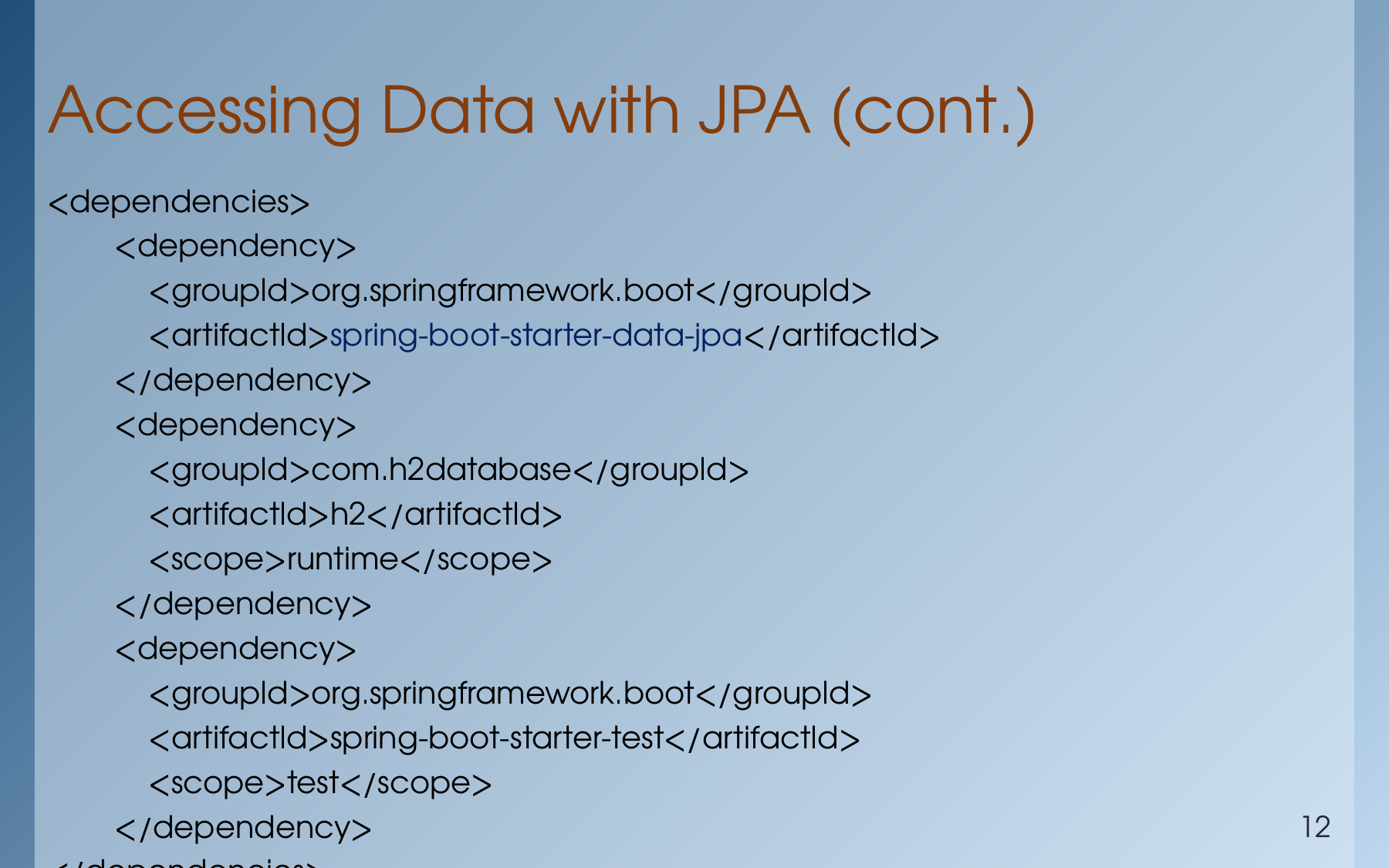

# Accessing Data with JPA (cont.)
<dependencies>
        <dependency>
            <groupId>org.springframework.boot</groupId>
            <artifactId>spring-boot-starter-data-jpa</artifactId>
        </dependency>
        <dependency>
            <groupId>com.h2database</groupId>
            <artifactId>h2</artifactId>
            <scope>runtime</scope>
        </dependency>
        <dependency>
            <groupId>org.springframework.boot</groupId>
            <artifactId>spring-boot-starter-test</artifactId>
            <scope>test</scope>
        </dependency>
</dependencies>
12